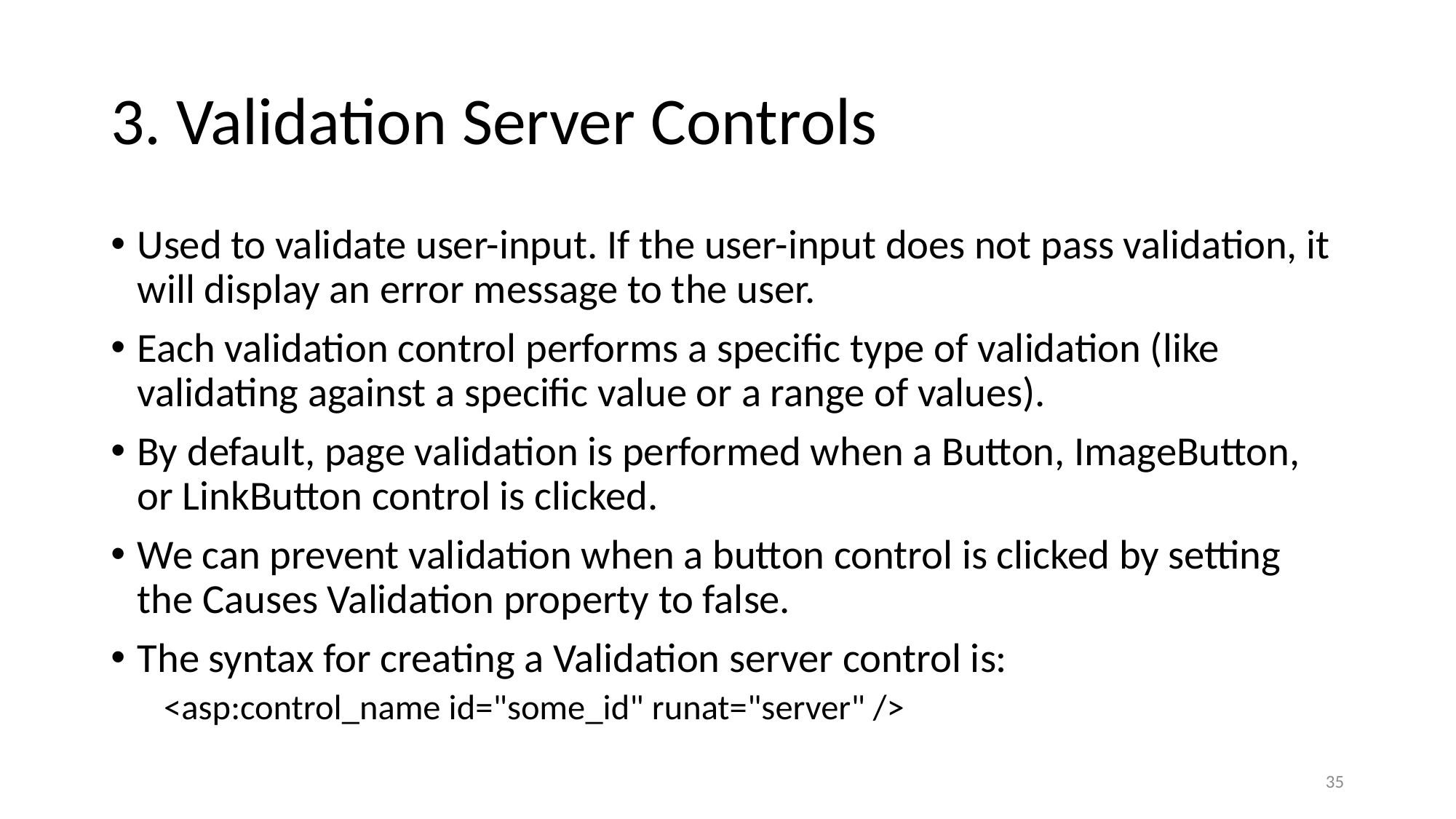

# 3. Validation Server Controls
Used to validate user-input. If the user-input does not pass validation, it will display an error message to the user.
Each validation control performs a specific type of validation (like validating against a specific value or a range of values).
By default, page validation is performed when a Button, ImageButton, or LinkButton control is clicked.
We can prevent validation when a button control is clicked by setting the Causes Validation property to false.
The syntax for creating a Validation server control is:
<asp:control_name id="some_id" runat="server" />

35